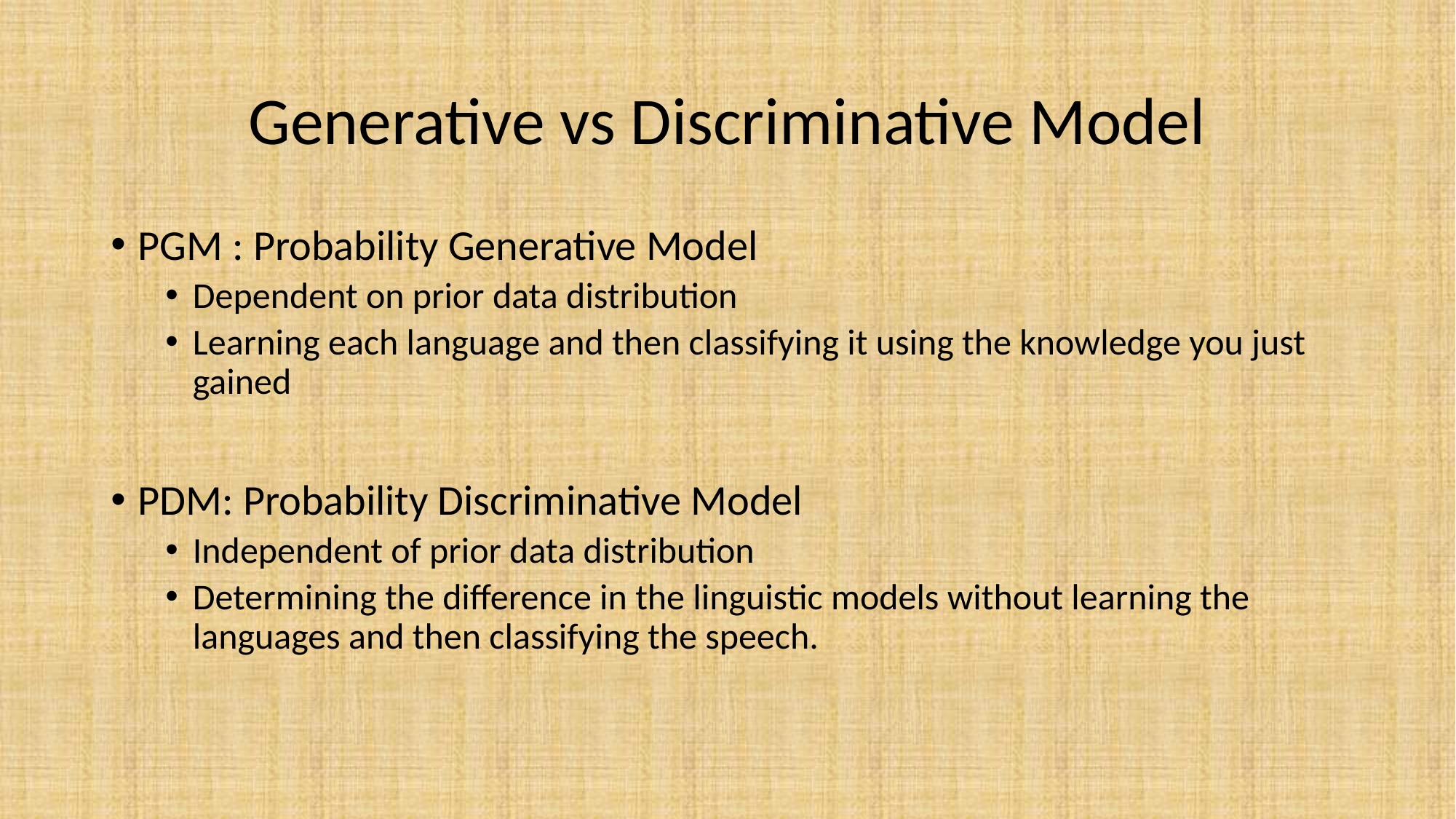

# Generative vs Discriminative Model
PGM : Probability Generative Model
Dependent on prior data distribution
Learning each language and then classifying it using the knowledge you just gained

PDM: Probability Discriminative Model
Independent of prior data distribution
Determining the difference in the linguistic models without learning the languages and then classifying the speech.